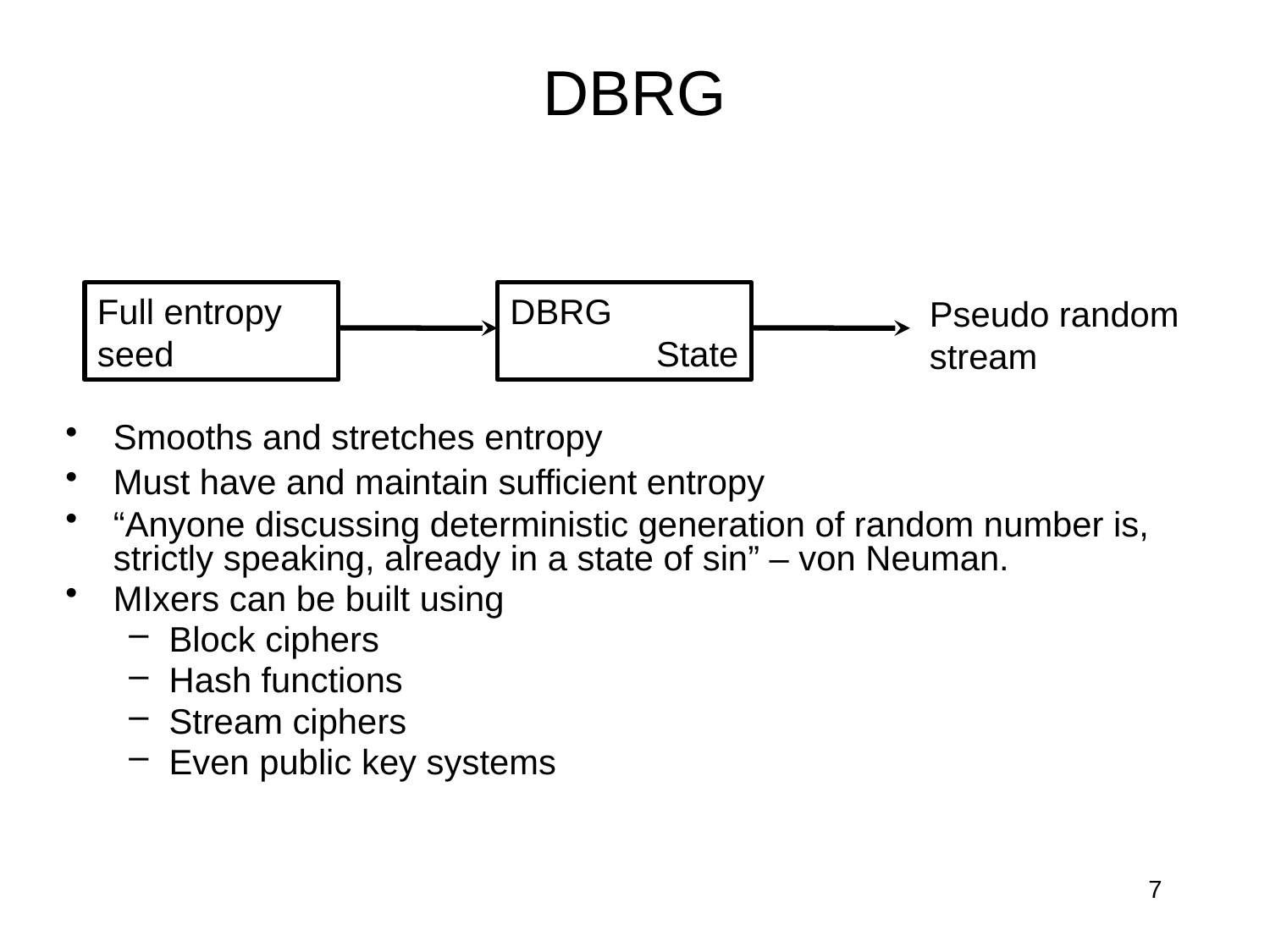

# DBRG
Full entropy seed
DBRG
State
Pseudo random
stream
Smooths and stretches entropy
Must have and maintain sufficient entropy
“Anyone discussing deterministic generation of random number is, strictly speaking, already in a state of sin” – von Neuman.
MIxers can be built using
Block ciphers
Hash functions
Stream ciphers
Even public key systems
7